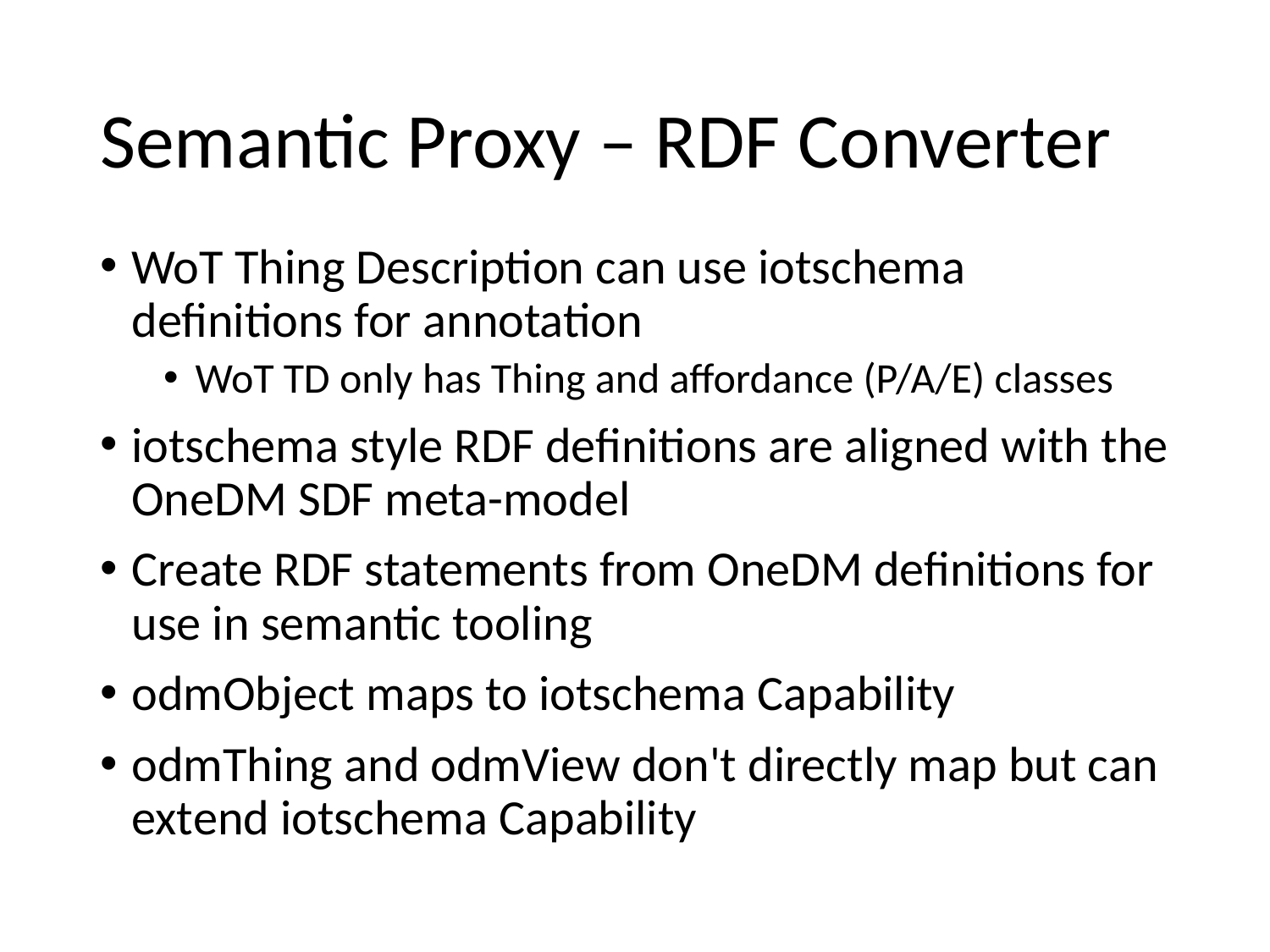

# Semantic Proxy – RDF Converter
WoT Thing Description can use iotschema definitions for annotation
WoT TD only has Thing and affordance (P/A/E) classes
iotschema style RDF definitions are aligned with the OneDM SDF meta-model
Create RDF statements from OneDM definitions for use in semantic tooling
odmObject maps to iotschema Capability
odmThing and odmView don't directly map but can extend iotschema Capability